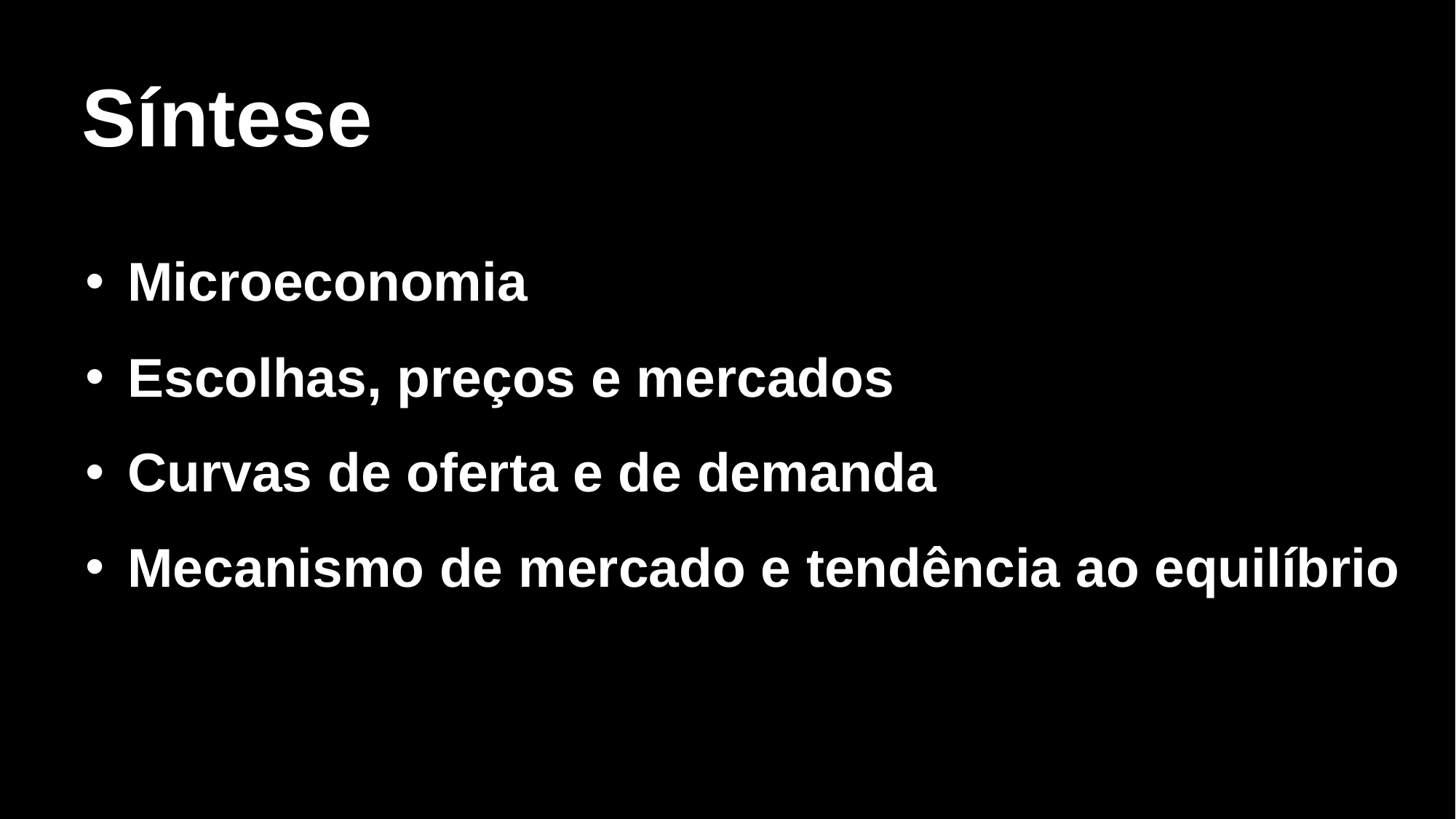

# Síntese
 Microeconomia
 Escolhas, preços e mercados
 Curvas de oferta e de demanda
 Mecanismo de mercado e tendência ao equilíbrio